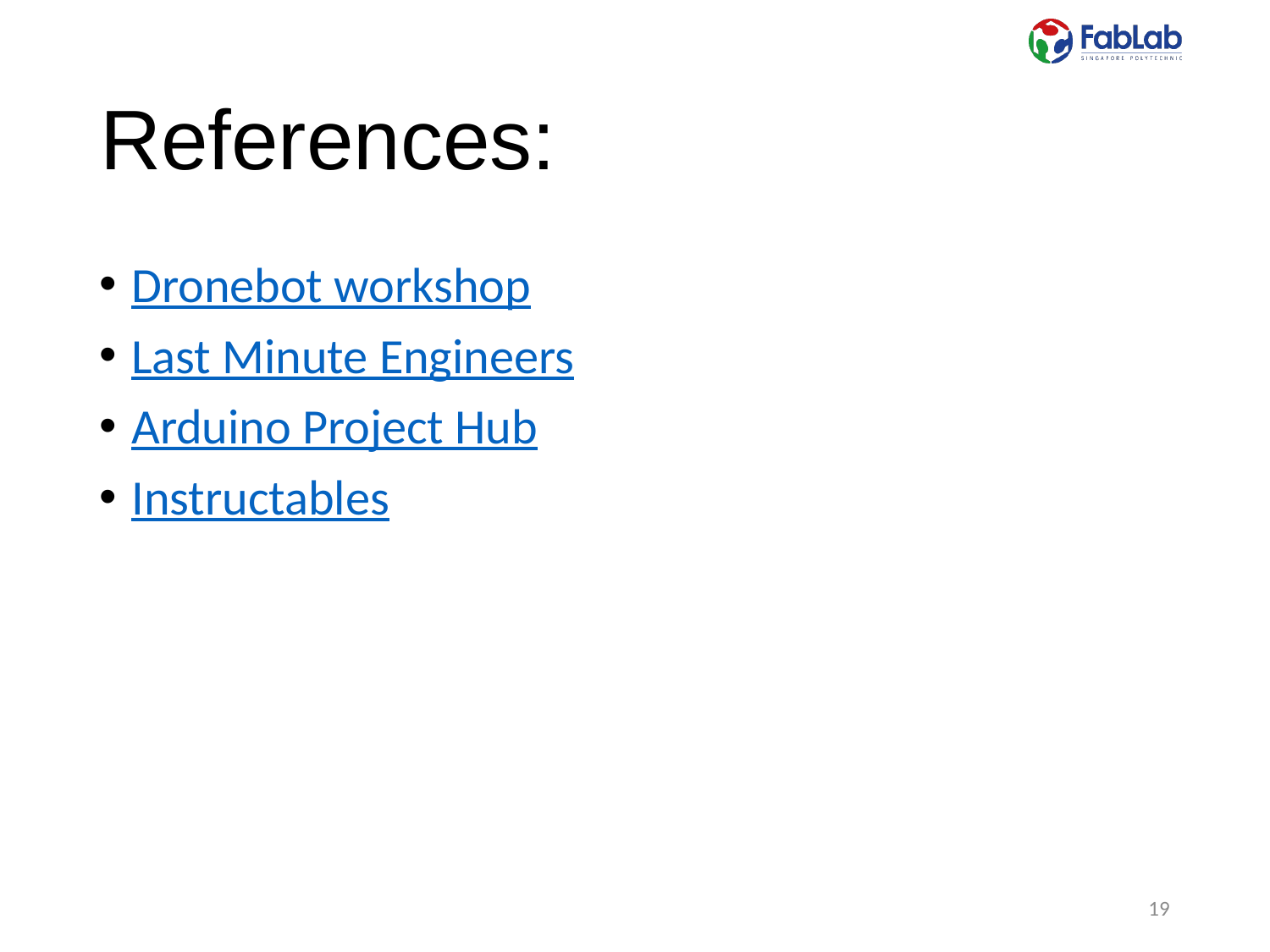

# References:
Dronebot workshop
Last Minute Engineers
Arduino Project Hub
Instructables

19